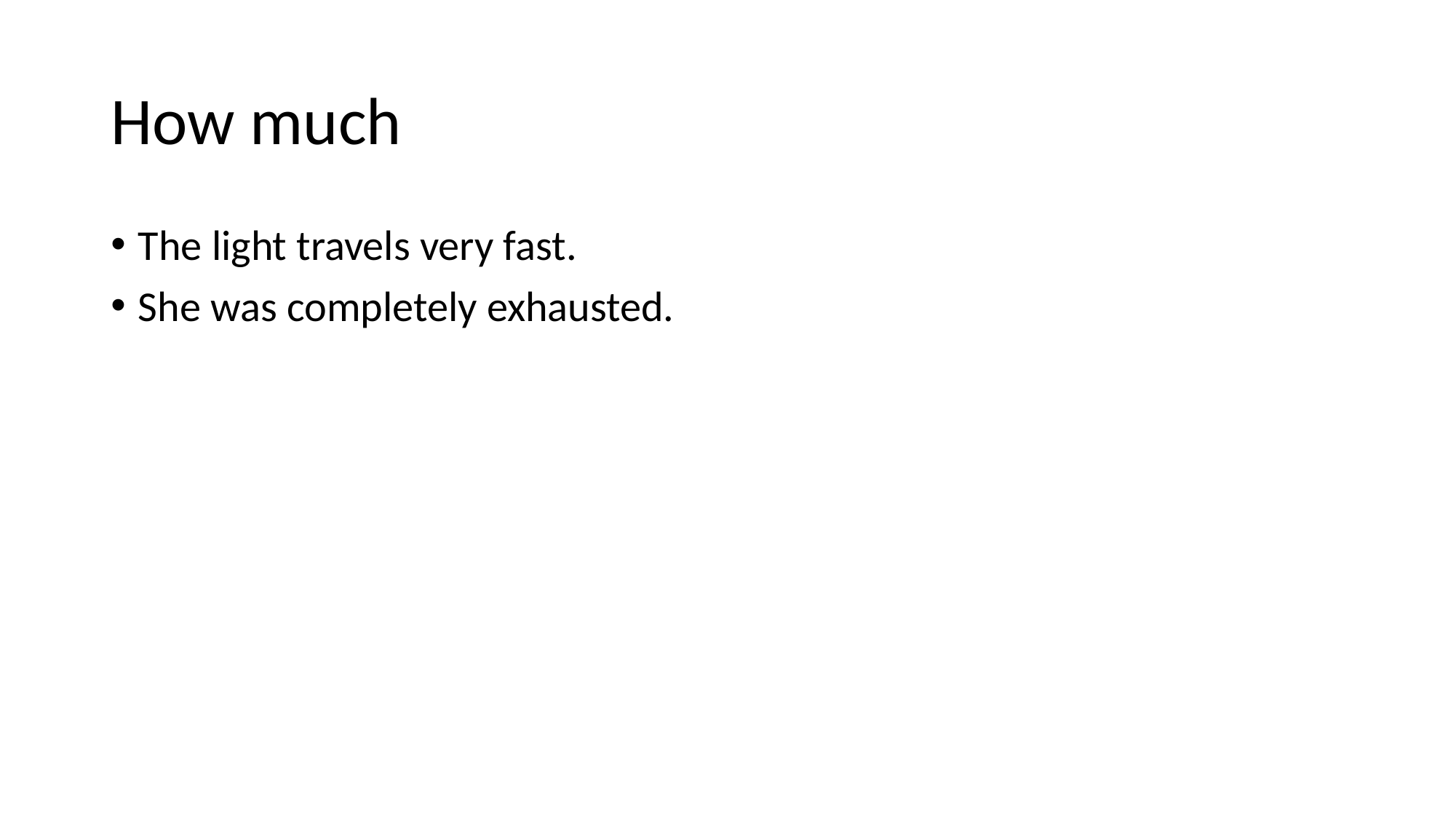

# How much
The light travels very fast.
She was completely exhausted.